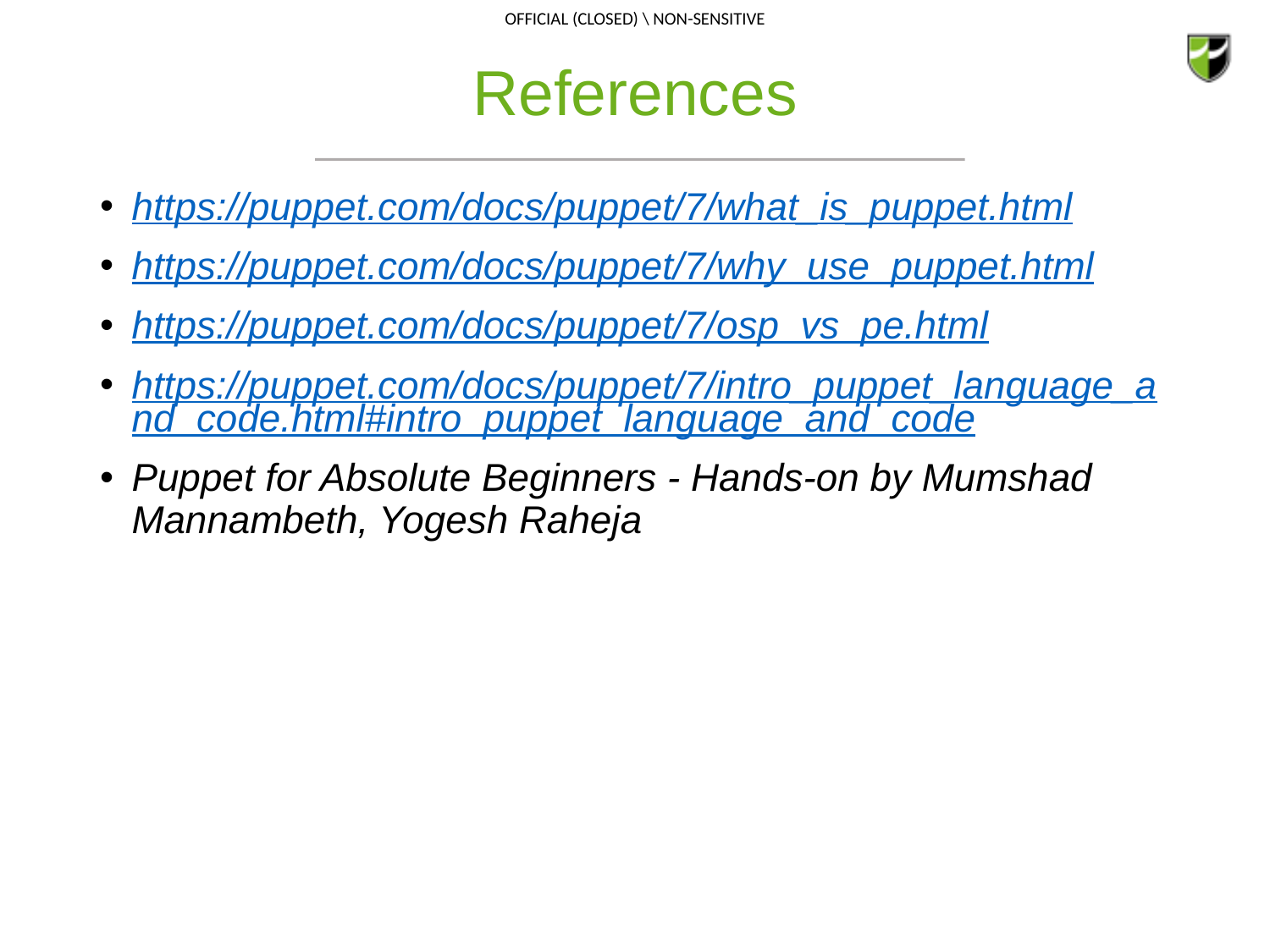

# References
https://puppet.com/docs/puppet/7/what_is_puppet.html
https://puppet.com/docs/puppet/7/why_use_puppet.html
https://puppet.com/docs/puppet/7/osp_vs_pe.html
https://puppet.com/docs/puppet/7/intro_puppet_language_and_code.html#intro_puppet_language_and_code
Puppet for Absolute Beginners - Hands-on by Mumshad Mannambeth, Yogesh Raheja